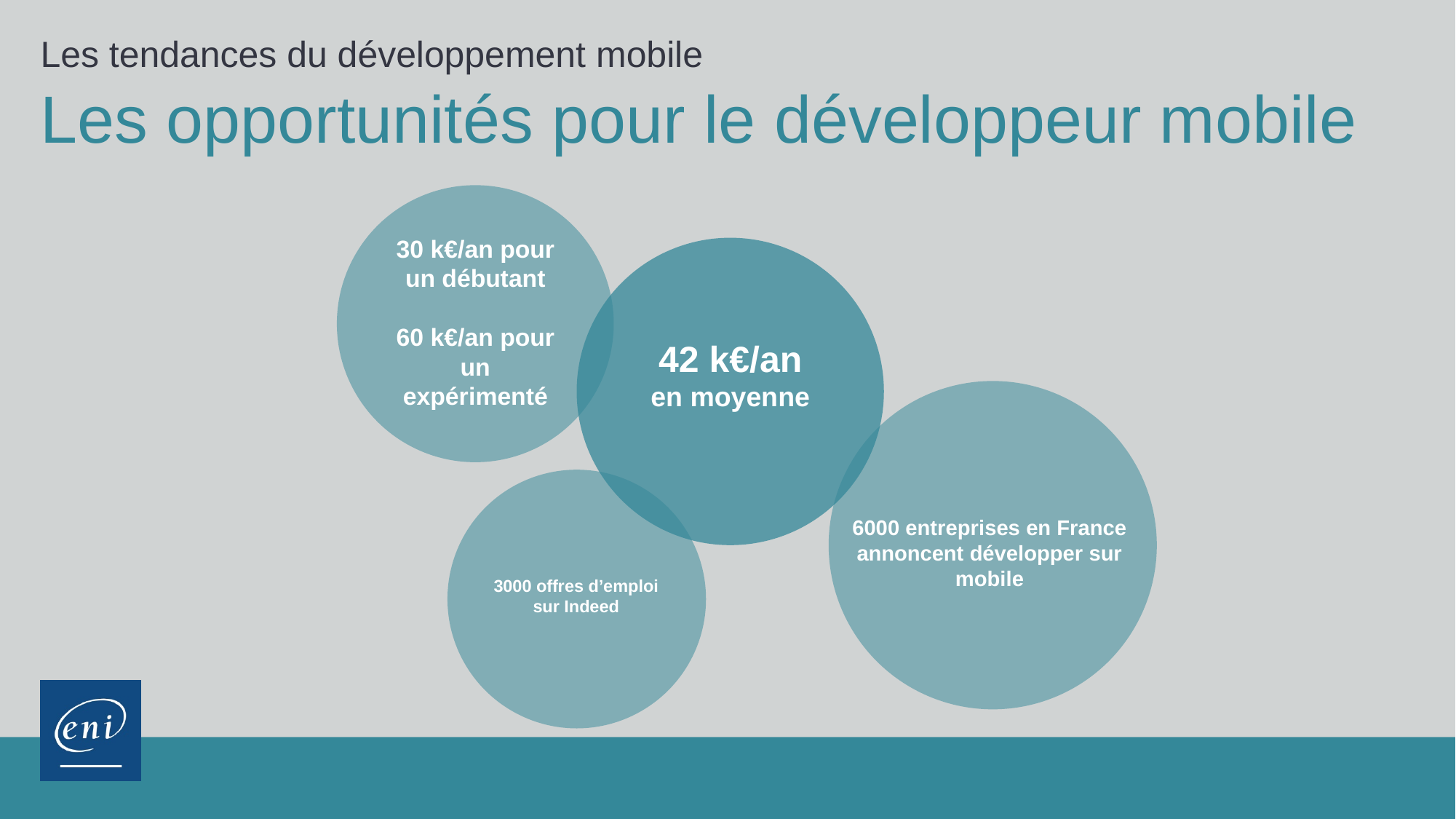

Les tendances du développement mobile
# Les opportunités pour le développeur mobile

30 k€/an pour un débutant

60 k€/an pour un expérimenté

42 k€/an
en moyenne

6000 entreprises en France annoncent développer sur mobile
3000 offres d’emploi
sur Indeed